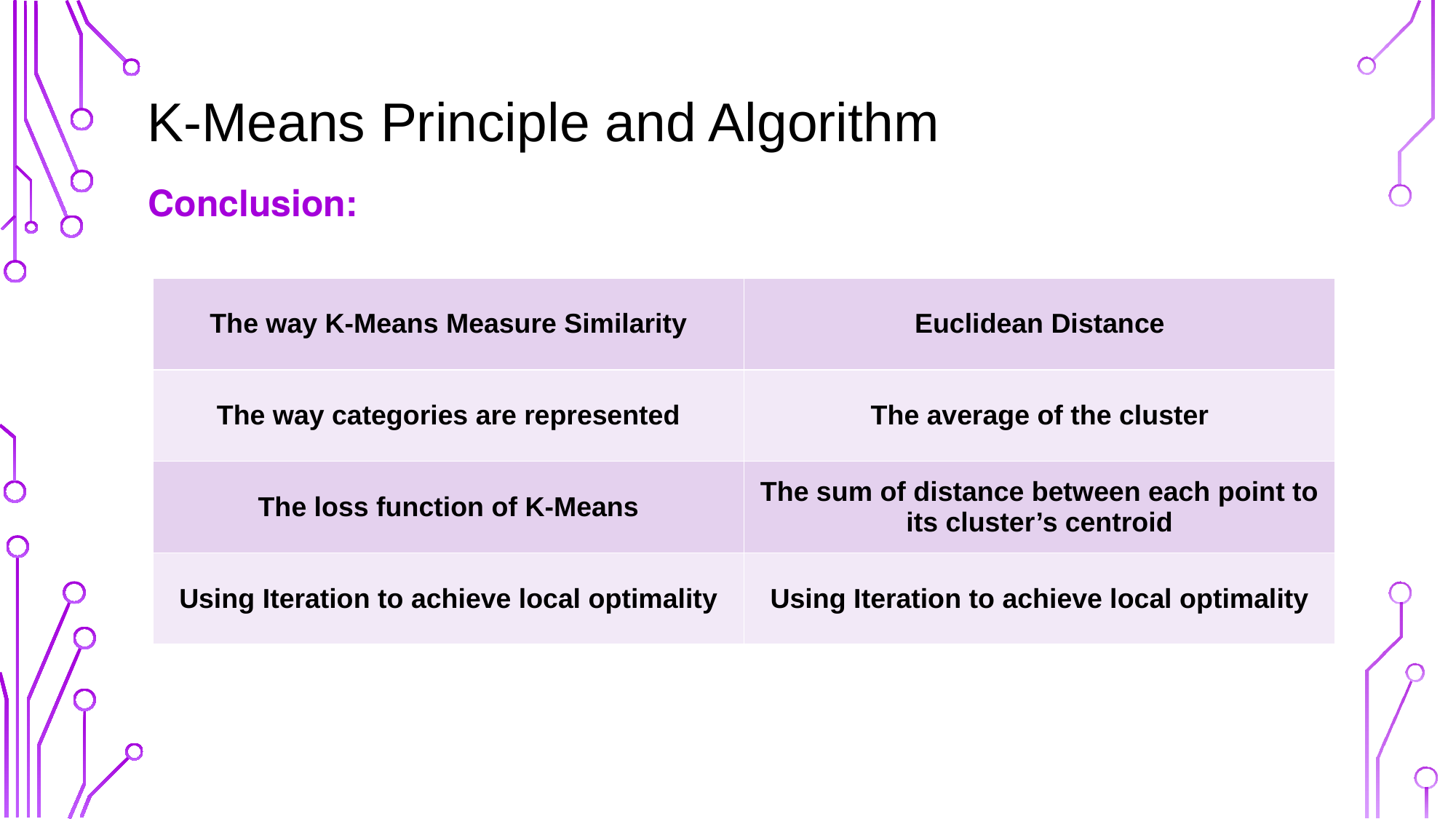

# K-Means Principle and Algorithm
Conclusion:
| The way K-Means Measure Similarity | Euclidean Distance |
| --- | --- |
| The way categories are represented | The average of the cluster |
| The loss function of K-Means | The sum of distance between each point to its cluster’s centroid |
| Using Iteration to achieve local optimality | Using Iteration to achieve local optimality |